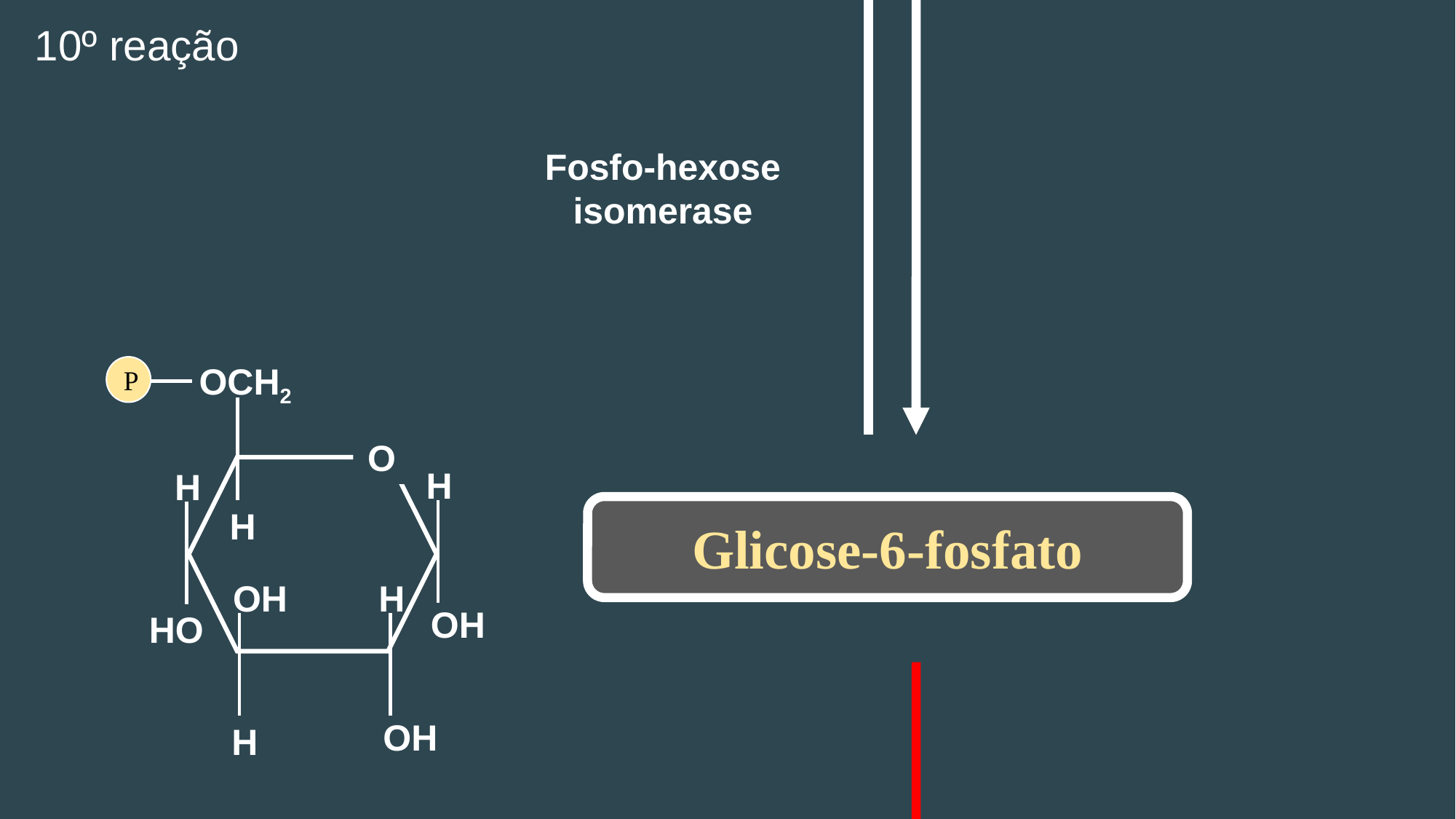

10º reação
Fosfo-hexose isomerase
OCH2
P
O

H
H
Glicose-6-fosfato
H
OH
H
OH
HO
OH
H